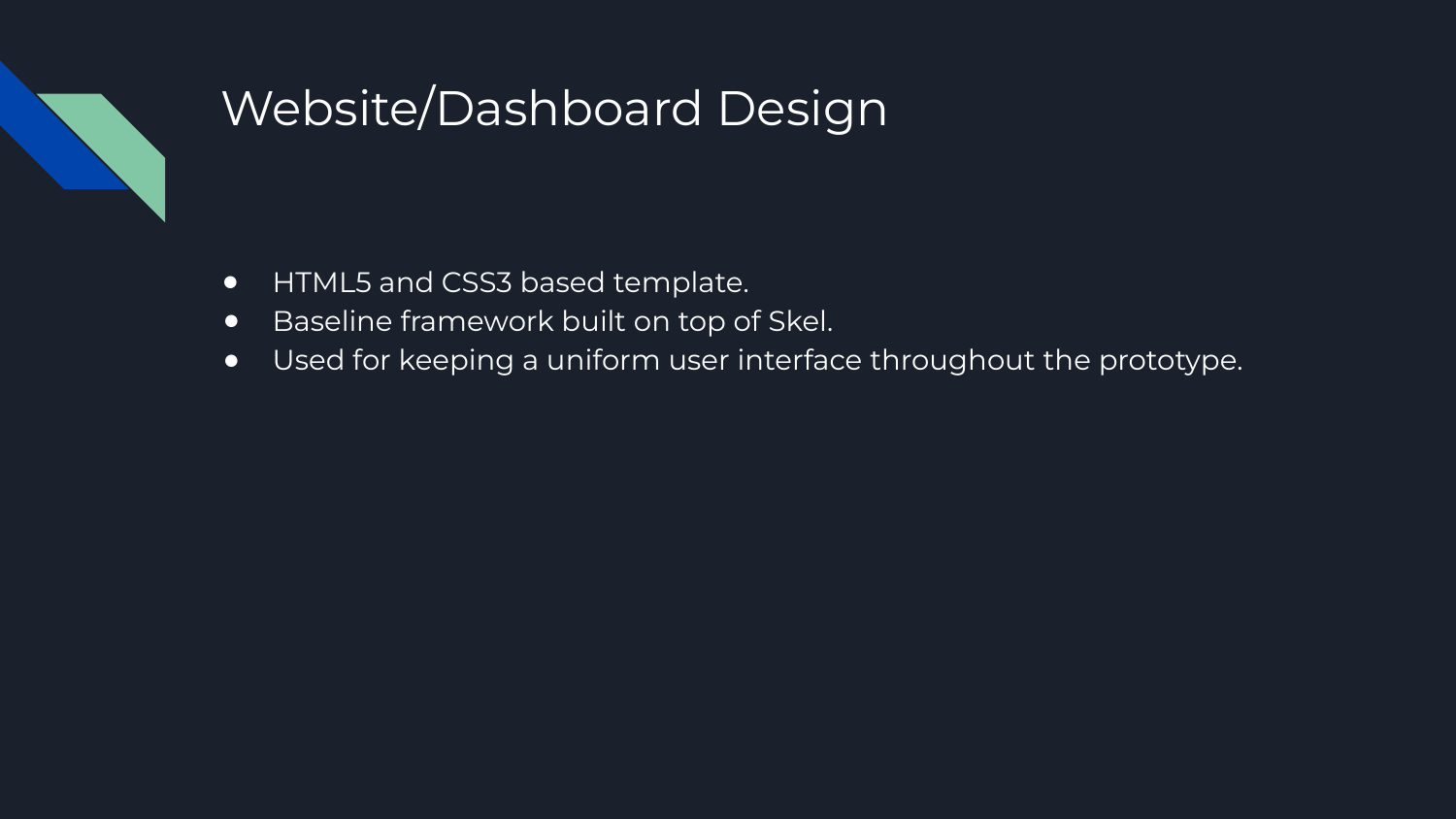

# Website/Dashboard Design
HTML5 and CSS3 based template.
Baseline framework built on top of Skel.
Used for keeping a uniform user interface throughout the prototype.